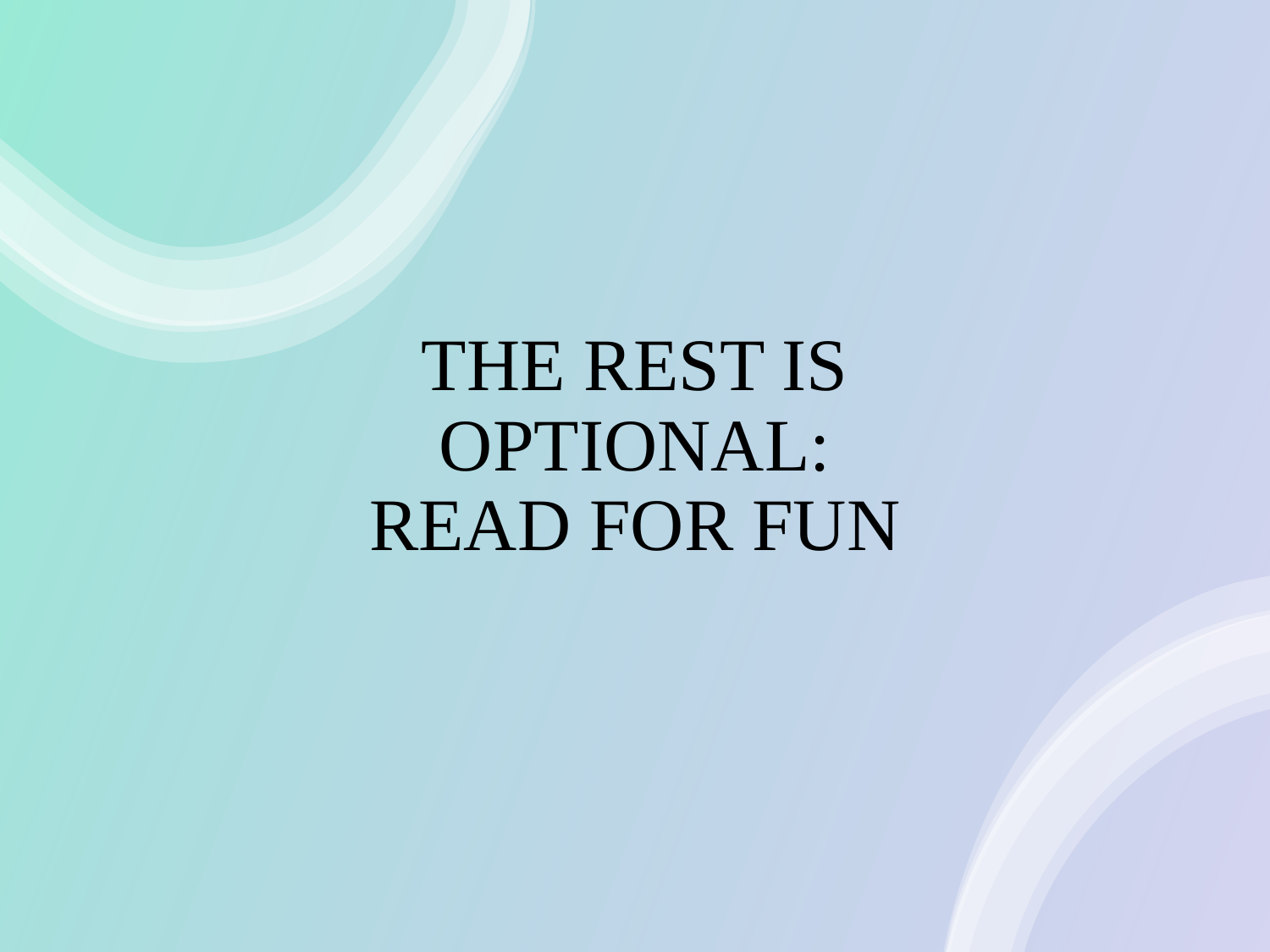

# THE REST IS OPTIONAL: READ FOR FUN